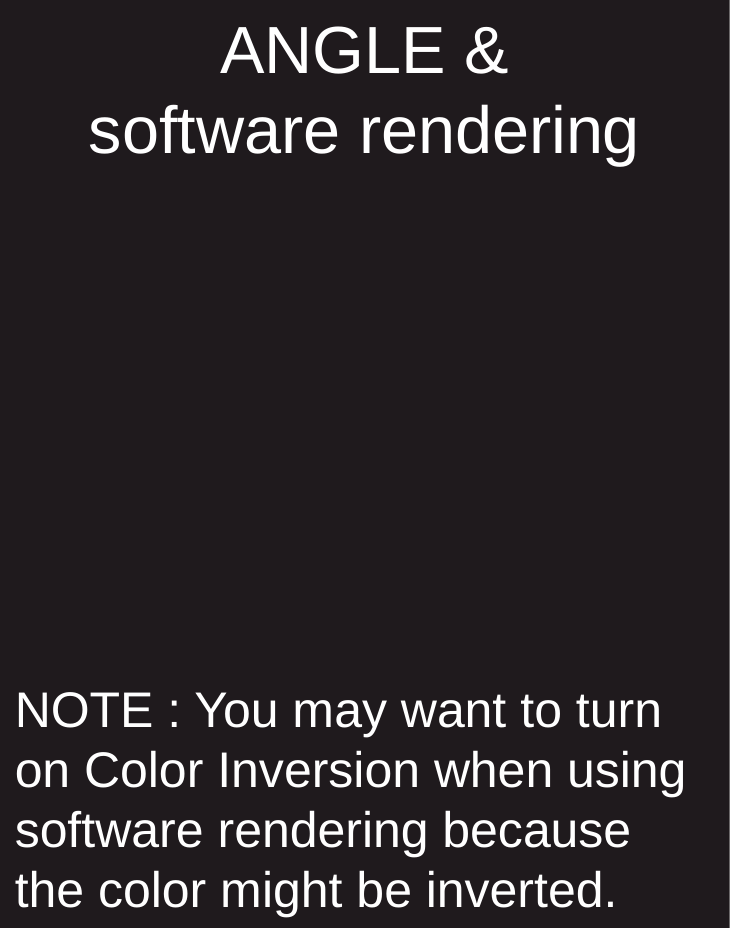

ANGLE &
software rendering
NOTE : You may want to turn on Color Inversion when using software rendering because the color might be inverted.